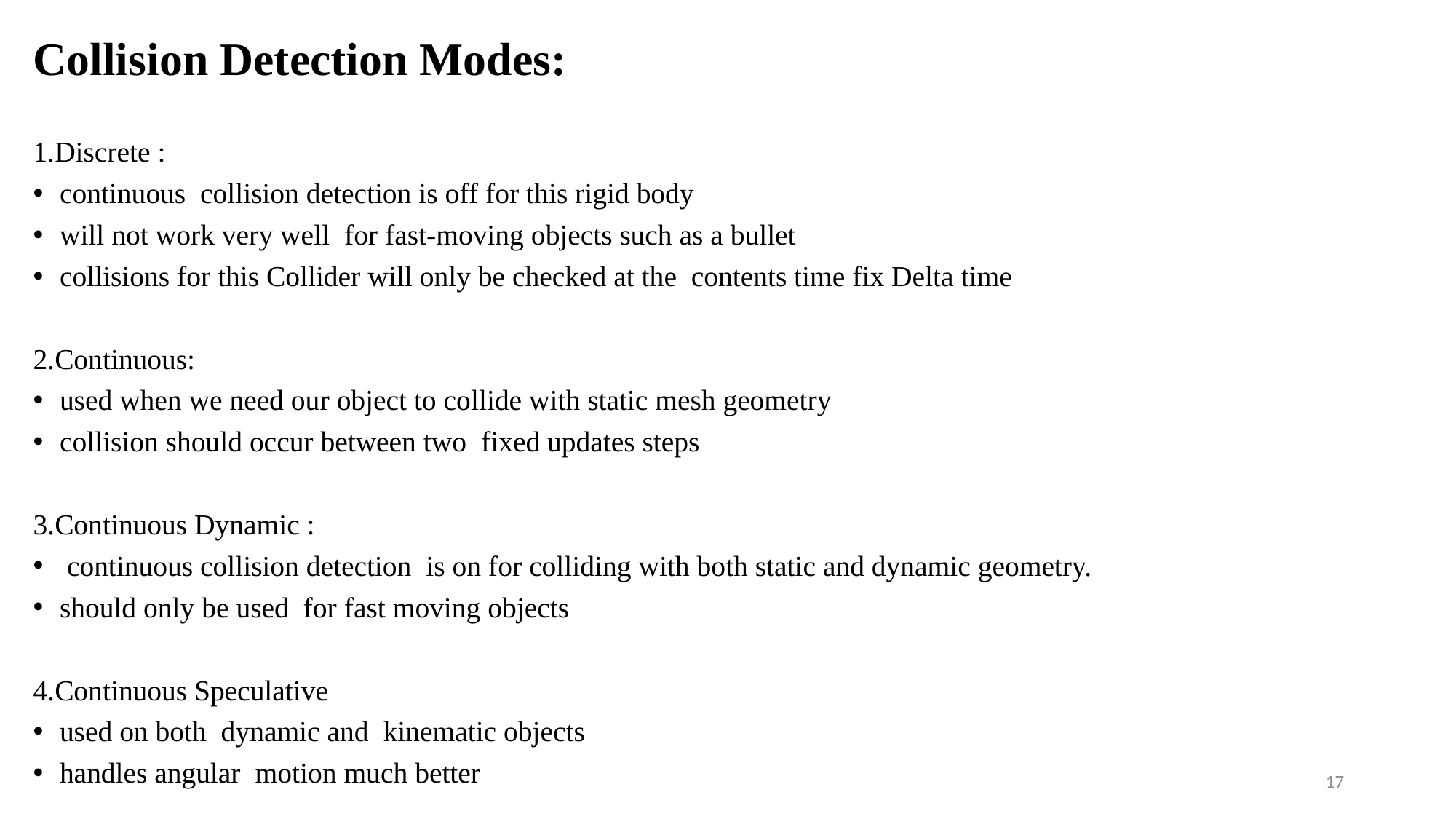

Collision Detection Modes:

1.Discrete :
continuous  collision detection is off for this rigid body
will not work very well  for fast-moving objects such as a bullet
collisions for this Collider will only be checked at the  contents time fix Delta time

2.Continuous:
used when we need our object to collide with static mesh geometry
collision should occur between two  fixed updates steps

3.Continuous Dynamic :
 continuous collision detection  is on for colliding with both static and dynamic geometry.
should only be used  for fast moving objects

4.Continuous Speculative
used on both  dynamic and  kinematic objects
handles angular  motion much better

17